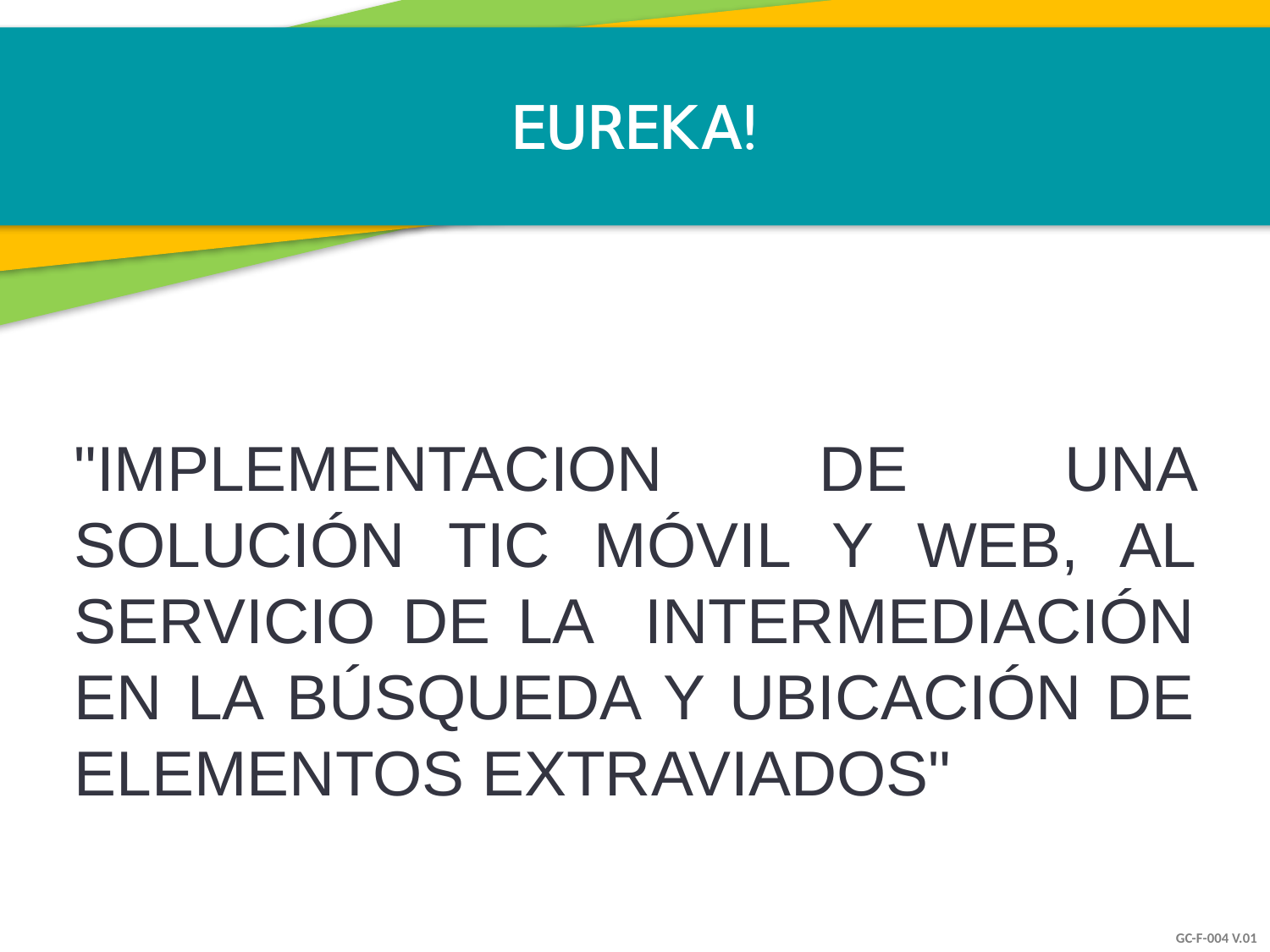

EUREKA!

"IMPLEMENTACION DE UNA SOLUCIÓN TIC MÓVIL Y WEB, AL SERVICIO DE LA  INTERMEDIACIÓN EN LA BÚSQUEDA Y UBICACIÓN DE ELEMENTOS EXTRAVIADOS"